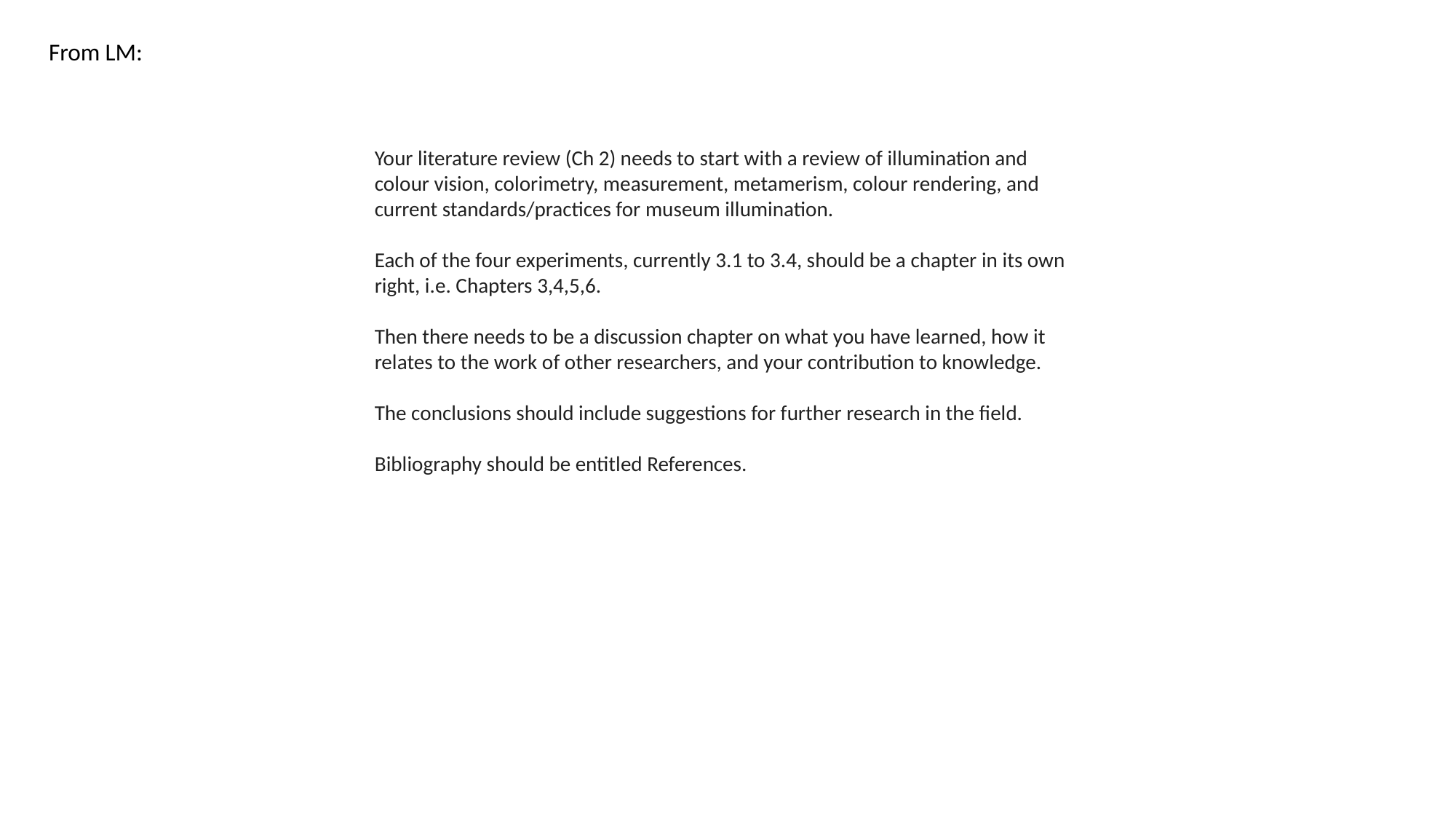

From LM:
Your literature review (Ch 2) needs to start with a review of illumination and colour vision, colorimetry, measurement, metamerism, colour rendering, and current standards/practices for museum illumination.
Each of the four experiments, currently 3.1 to 3.4, should be a chapter in its own right, i.e. Chapters 3,4,5,6.
Then there needs to be a discussion chapter on what you have learned, how it relates to the work of other researchers, and your contribution to knowledge.
The conclusions should include suggestions for further research in the field.
Bibliography should be entitled References.